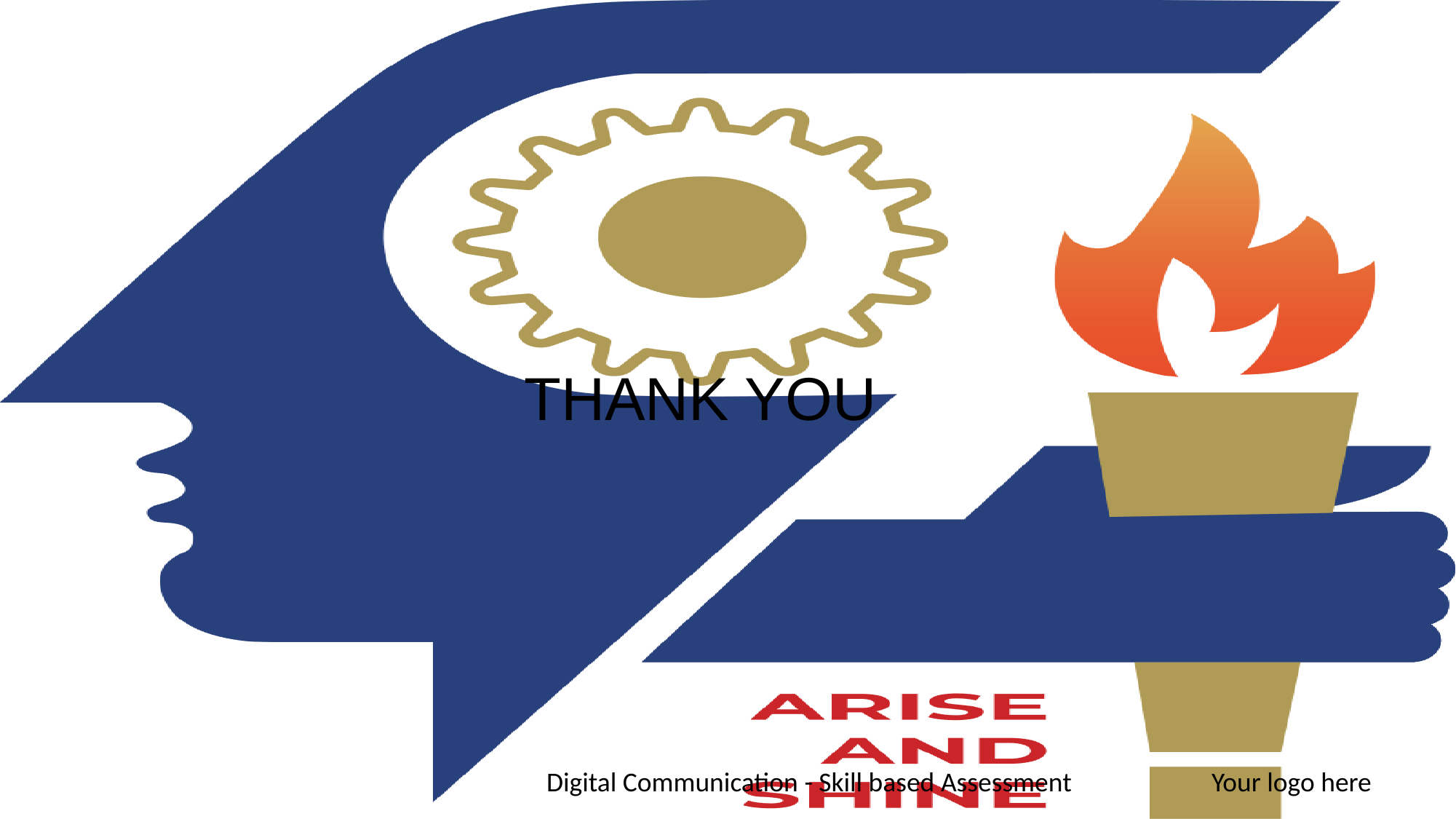

# THANK YOU
Digital Communication - Skill based Assessment
Your logo here